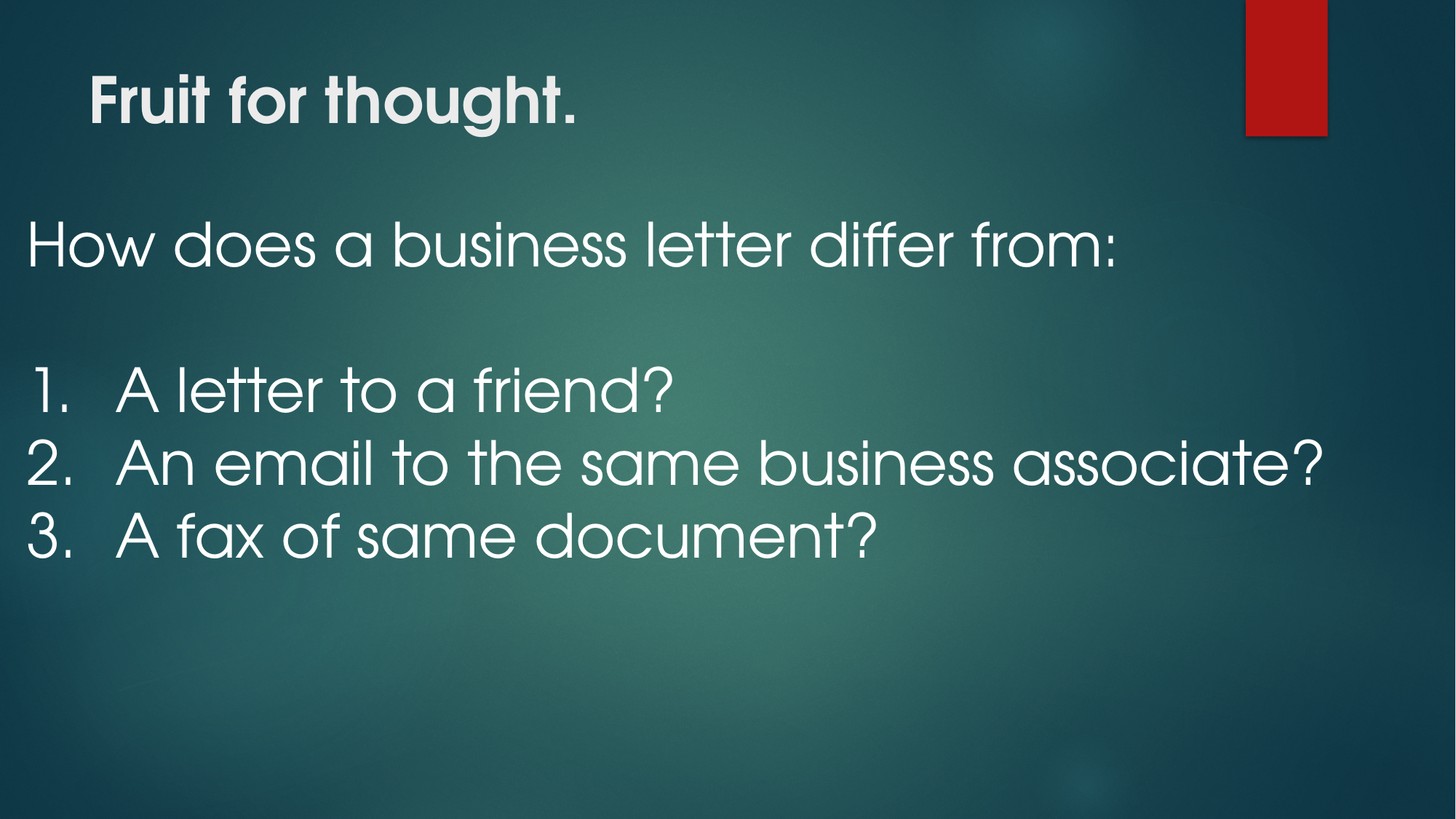

# Fruit for thought.
How does a business letter differ from:

A letter to a friend?
An email to the same business associate?
A fax of same document?